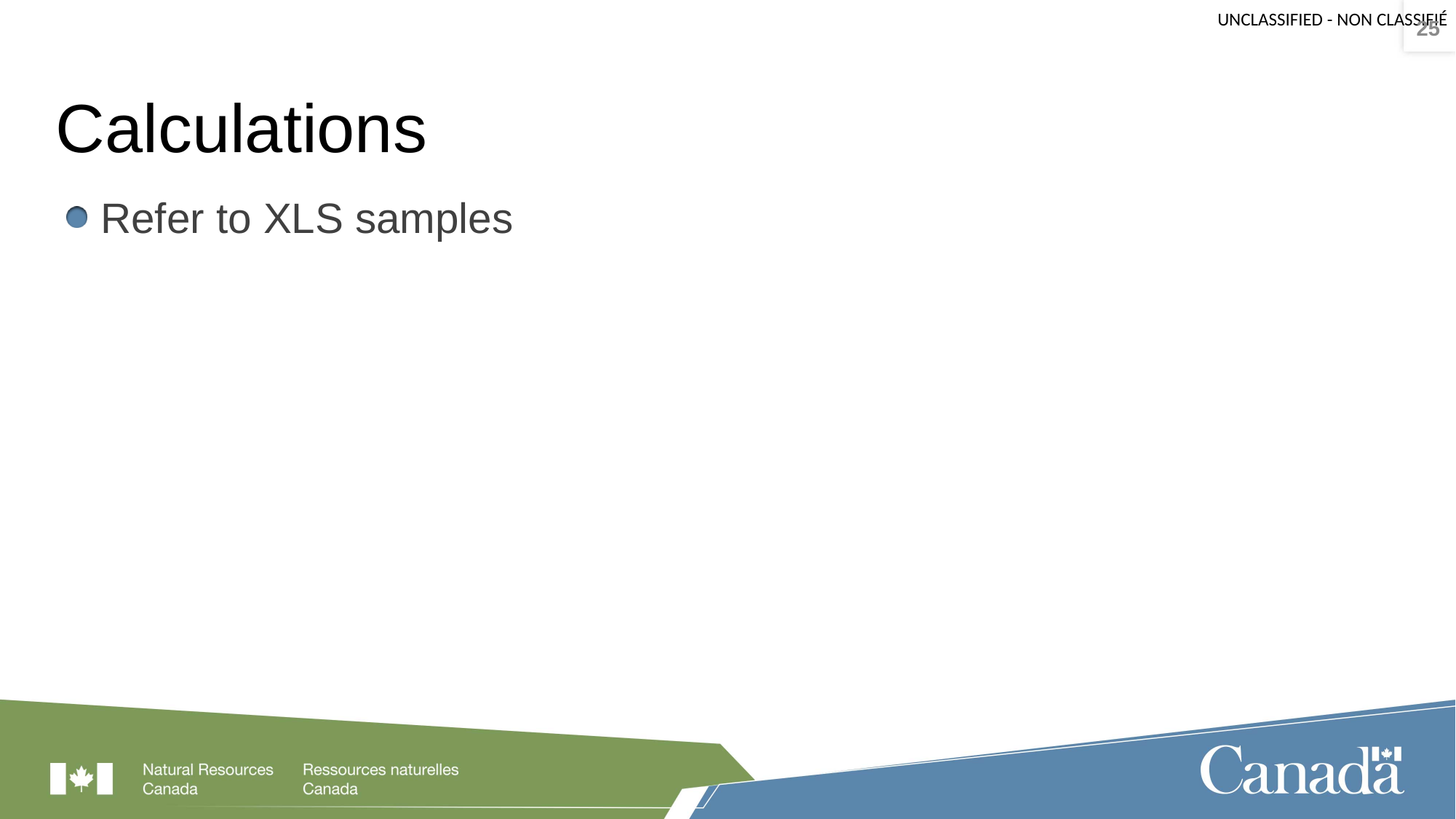

25
# Calculations
Refer to XLS samples